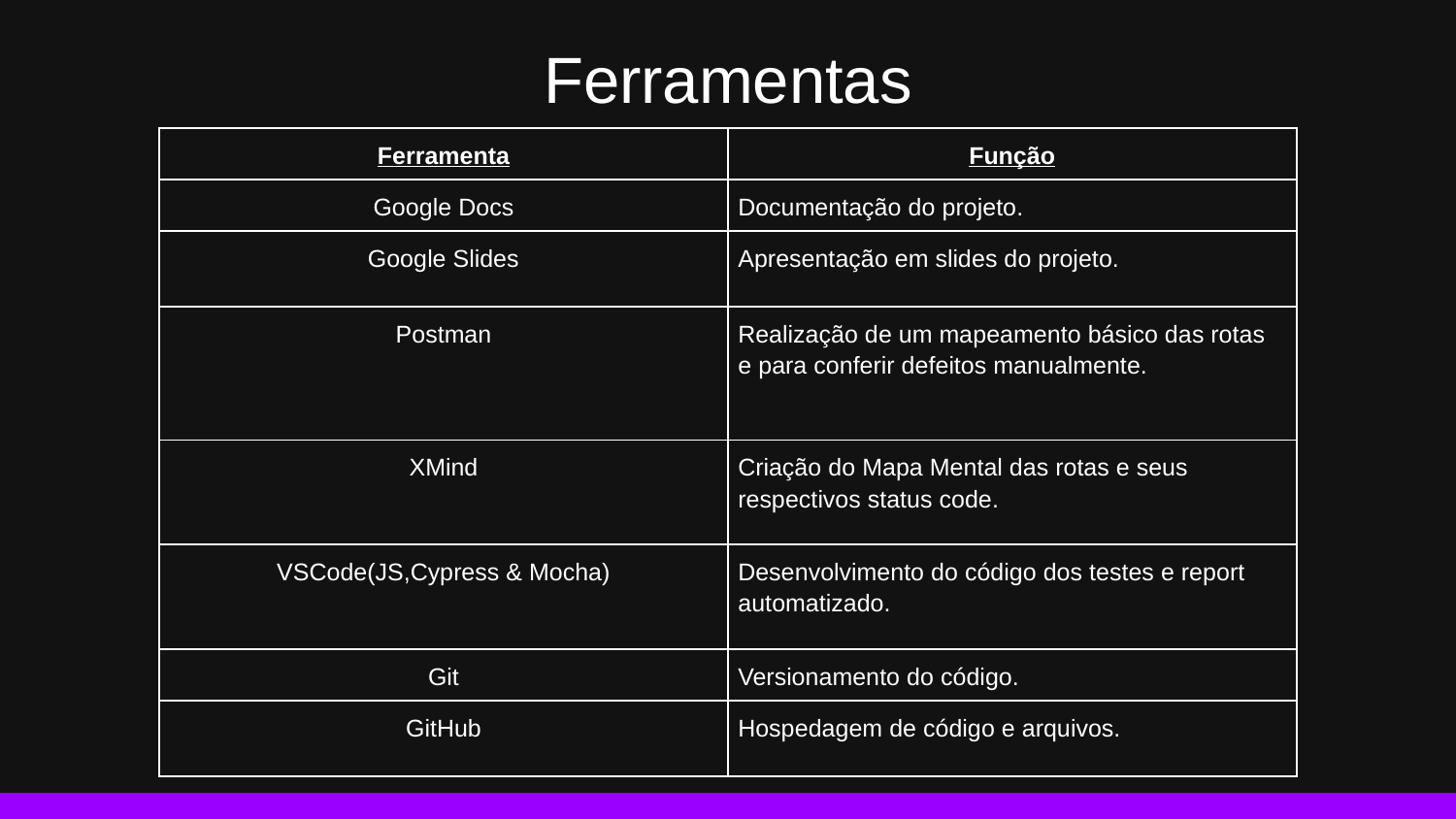

# Ferramentas
| Ferramenta | Função |
| --- | --- |
| Google Docs | Documentação do projeto. |
| Google Slides | Apresentação em slides do projeto. |
| Postman | Realização de um mapeamento básico das rotas e para conferir defeitos manualmente. |
| XMind | Criação do Mapa Mental das rotas e seus respectivos status code. |
| VSCode(JS,Cypress & Mocha) | Desenvolvimento do código dos testes e report automatizado. |
| Git | Versionamento do código. |
| GitHub | Hospedagem de código e arquivos. |